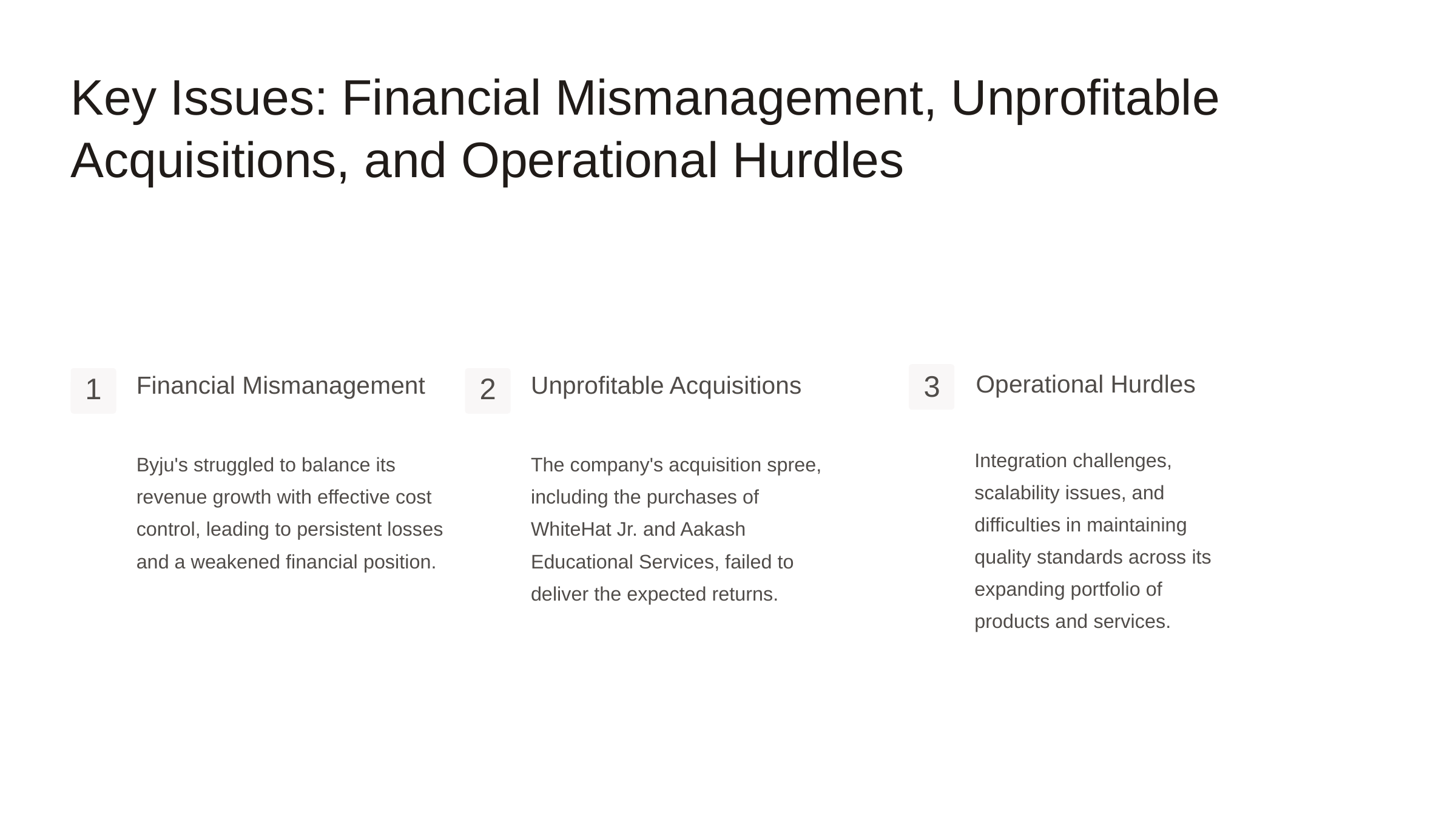

Key Issues: Financial Mismanagement, Unprofitable Acquisitions, and Operational Hurdles

Operational Hurdles

Financial Mismanagement

Unprofitable Acquisitions
3
1
2
Integration challenges, scalability issues, and difficulties in maintaining quality standards across its expanding portfolio of products and services.
Byju's struggled to balance its revenue growth with effective cost control, leading to persistent losses and a weakened financial position.
The company's acquisition spree, including the purchases of WhiteHat Jr. and Aakash Educational Services, failed to deliver the expected returns.